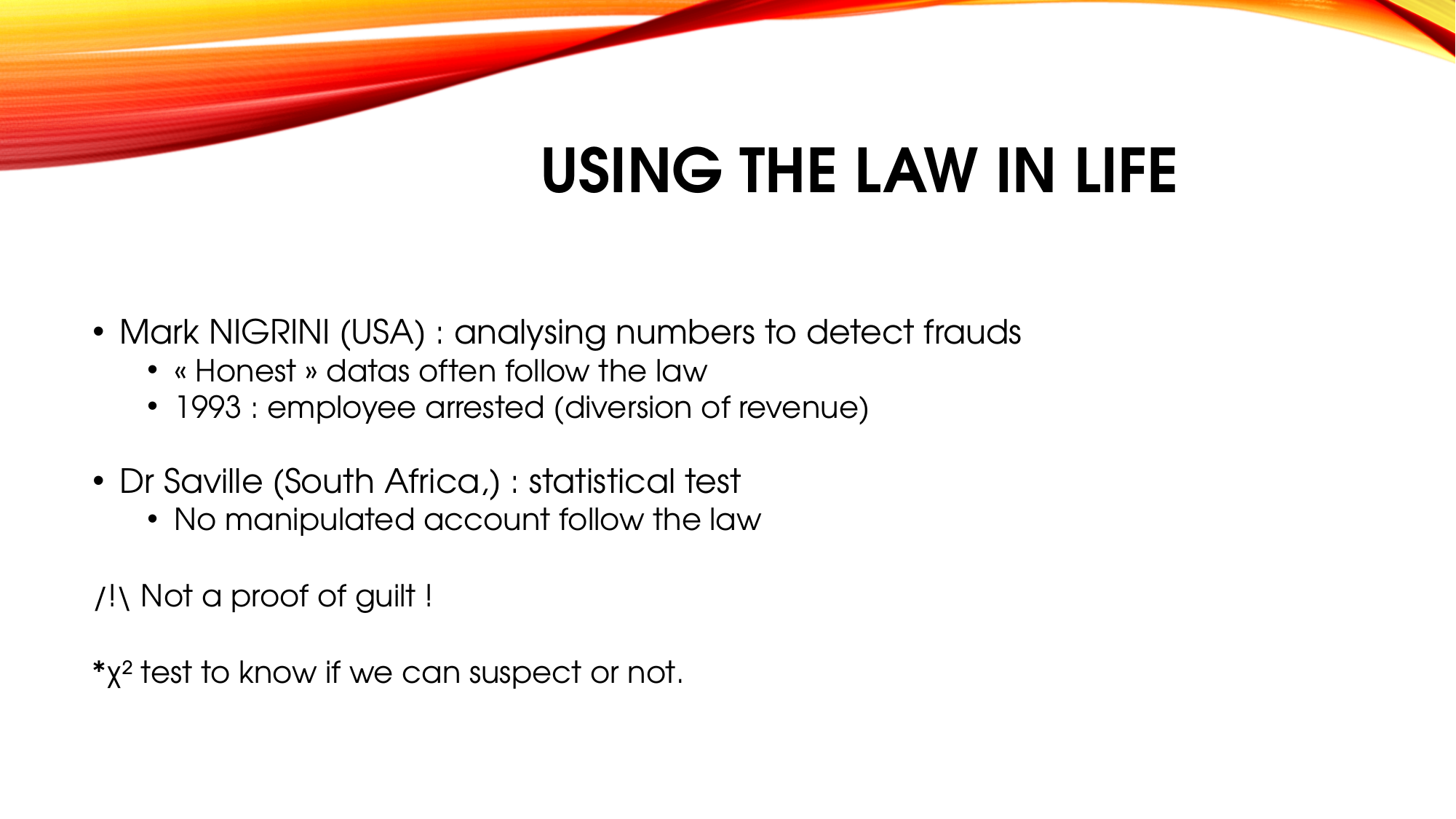

Using the law in life
Mark NIGRINI (USA) : analysing numbers to detect frauds
« Honest » datas often follow the law
1993 : employee arrested (diversion of revenue)

Dr Saville (South Africa,) : statistical test
No manipulated account follow the law

/!\ Not a proof of guilt !

*χ² test to know if we can suspect or not.